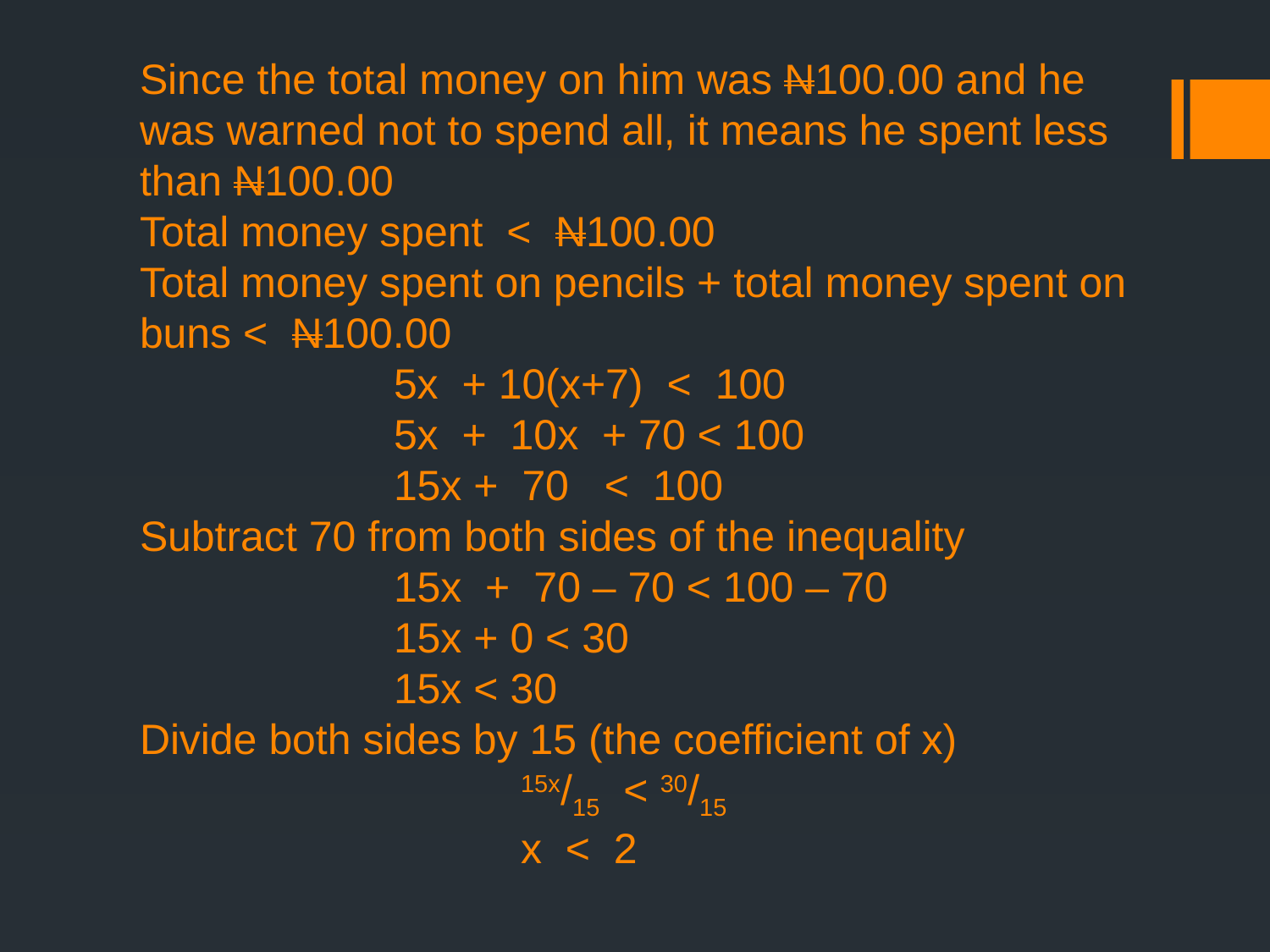

# Since the total money on him was N100.00 and he was warned not to spend all, it means he spent less than N100.00 Total money spent  <  N100.00 Total money spent on pencils + total money spent on buns <  N100.00 5x  + 10(x+7)  <  100 5x  +  10x  + 70 < 100 15x +  70   <  100 Subtract 70 from both sides of the inequality 15x  +  70 – 70 < 100 – 70 15x + 0 < 30 15x < 30 Divide both sides by 15 (the coefficient of x) 15x/15  < 30/15 x  <  2